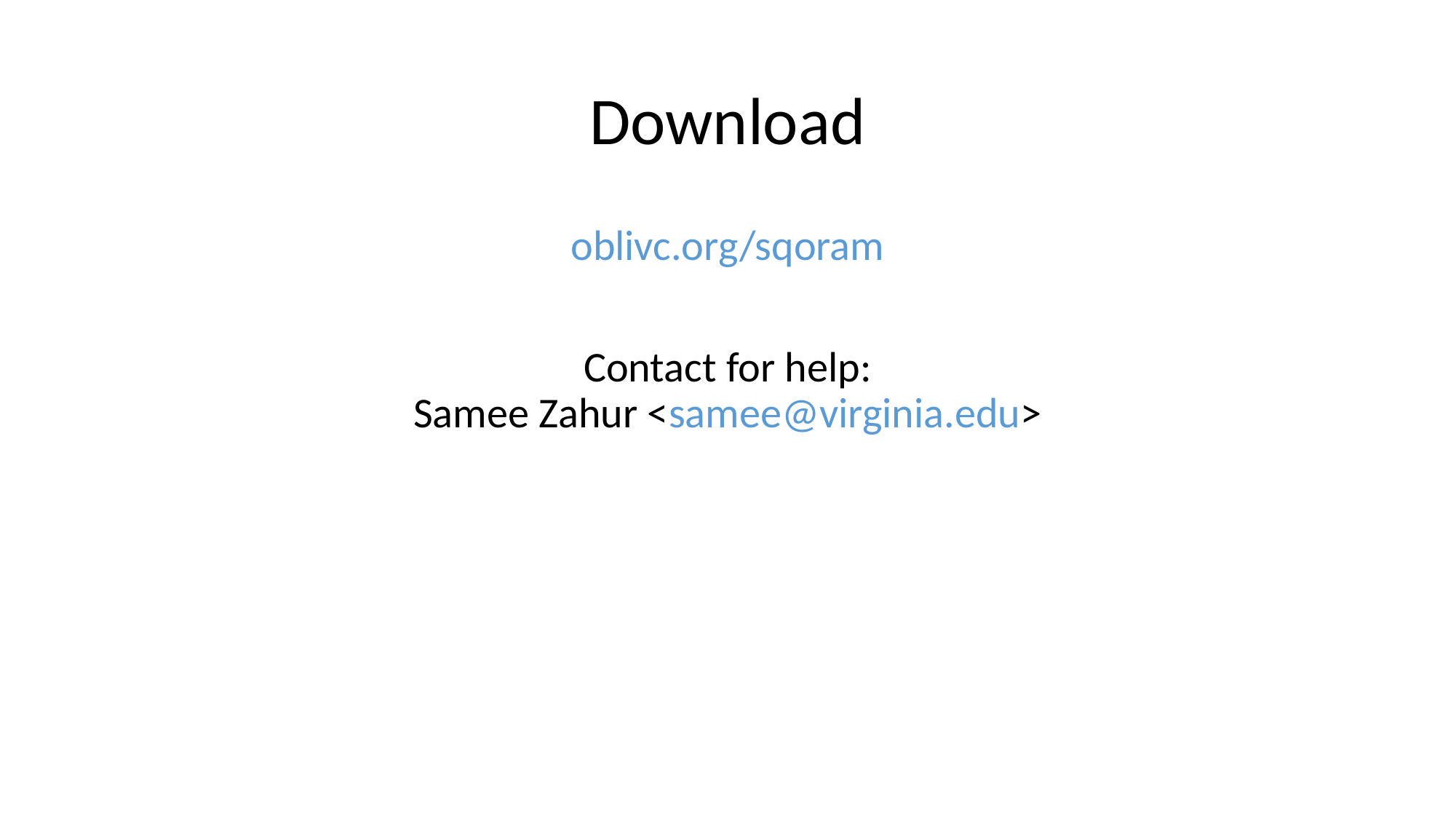

# Download
oblivc.org/sqoram

Contact for help:
Samee Zahur <samee@virginia.edu>